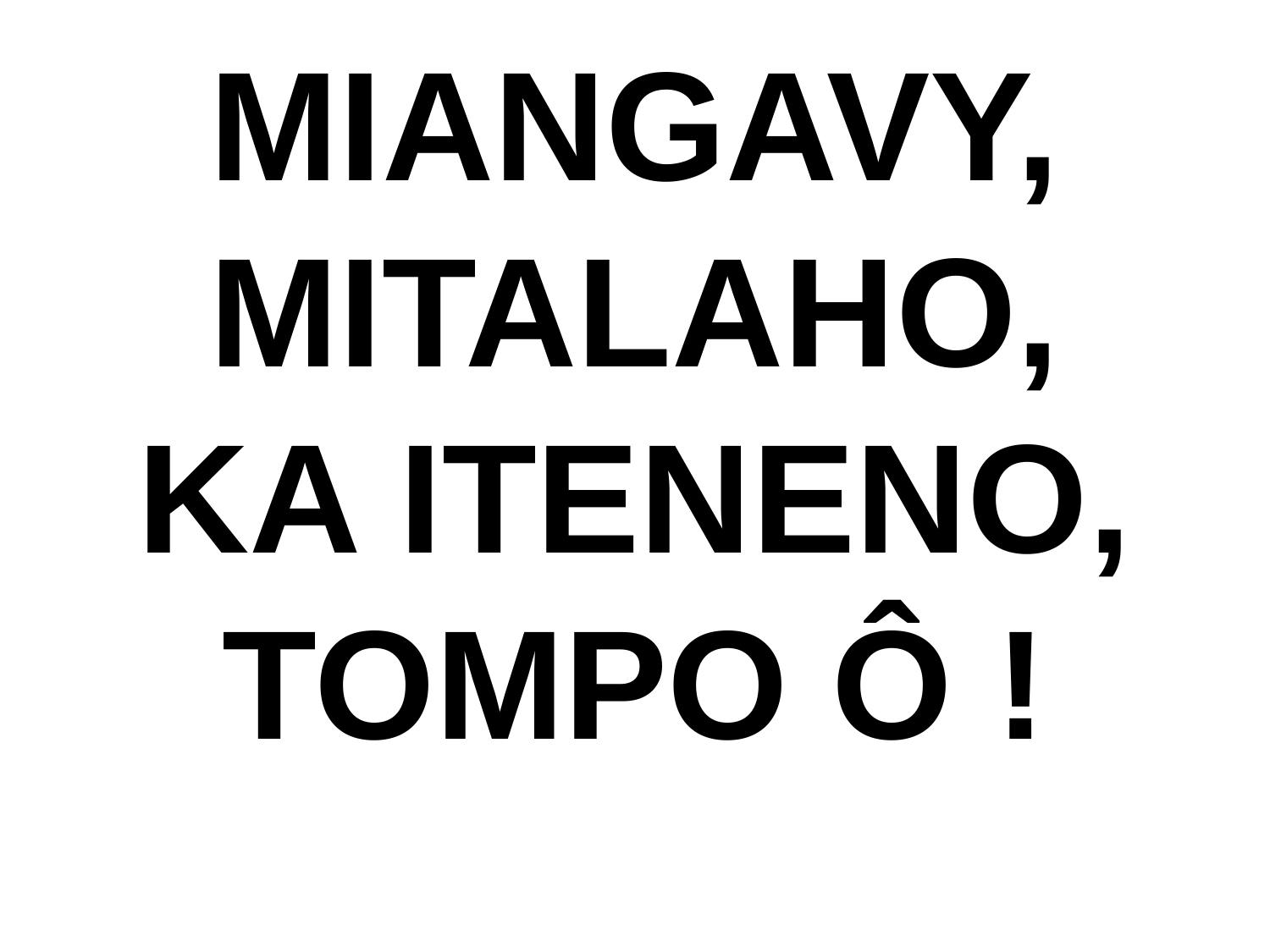

# MIANGAVY, MITALAHO, KA ITENENO, TOMPO Ô !